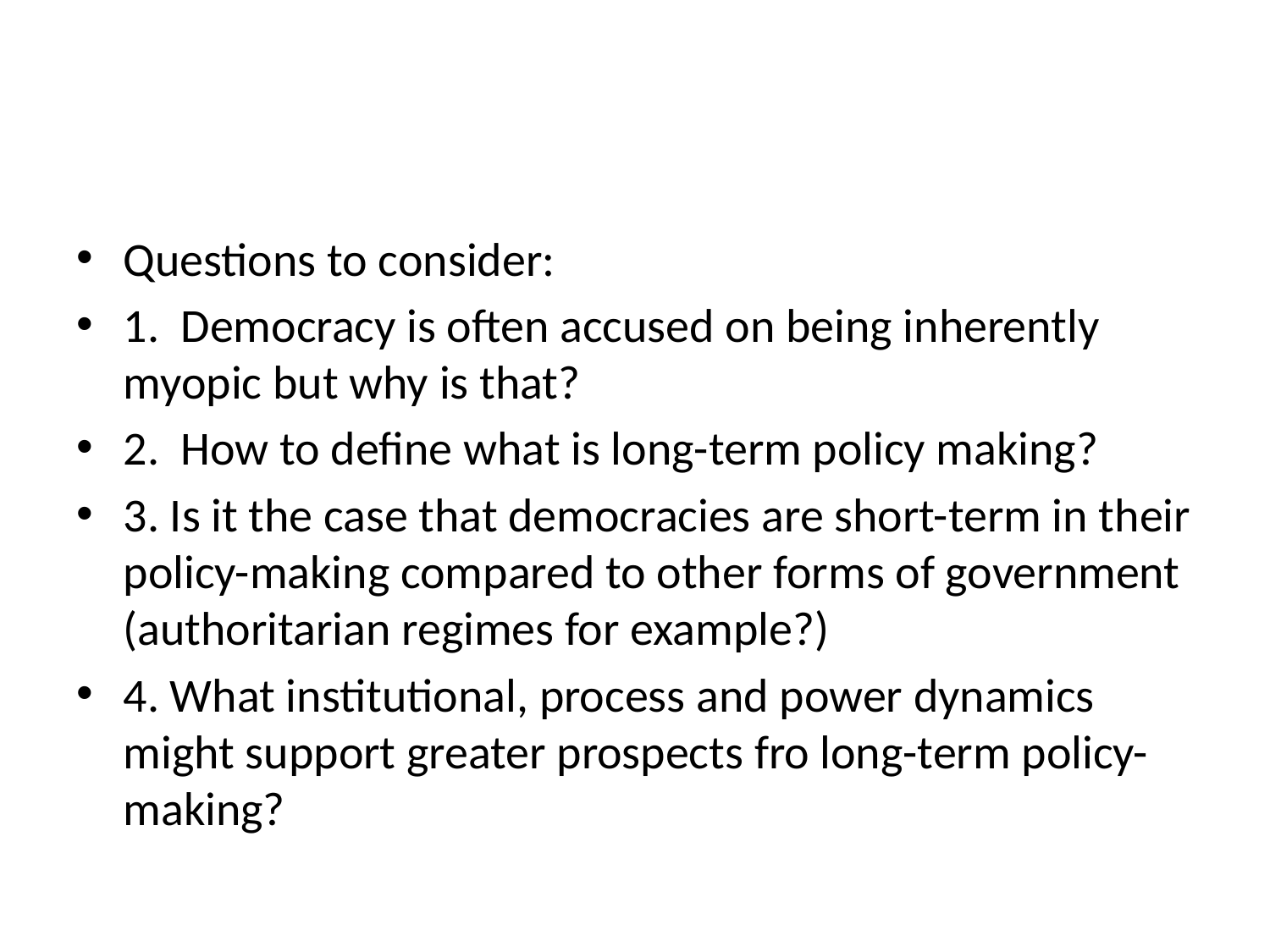

#
Questions to consider:
1.  Democracy is often accused on being inherently myopic but why is that?
2.  How to define what is long-term policy making?
3. Is it the case that democracies are short-term in their policy-making compared to other forms of government (authoritarian regimes for example?)
4. What institutional, process and power dynamics might support greater prospects fro long-term policy-making?